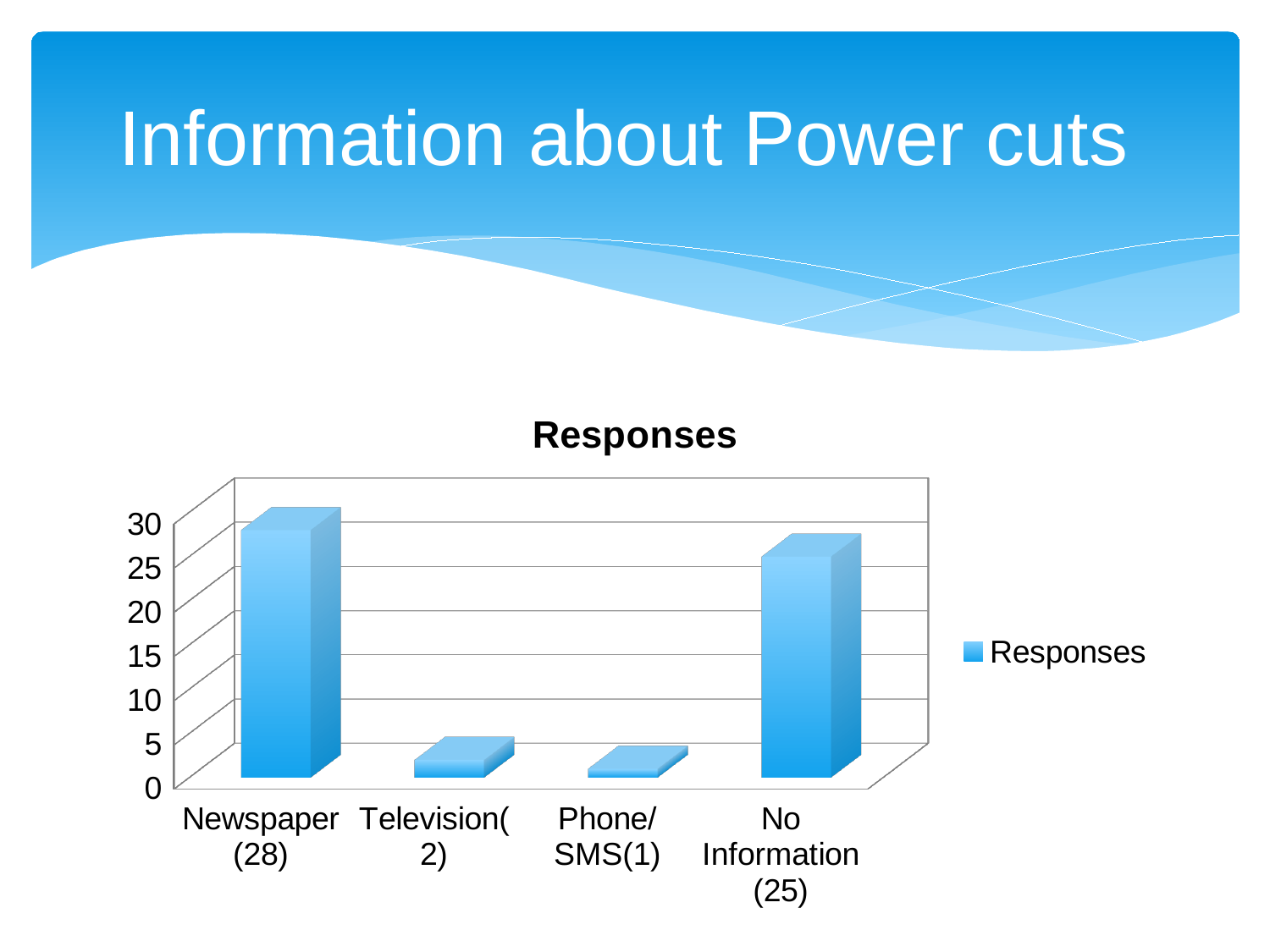

# Information about Power cuts

[unsupported chart]